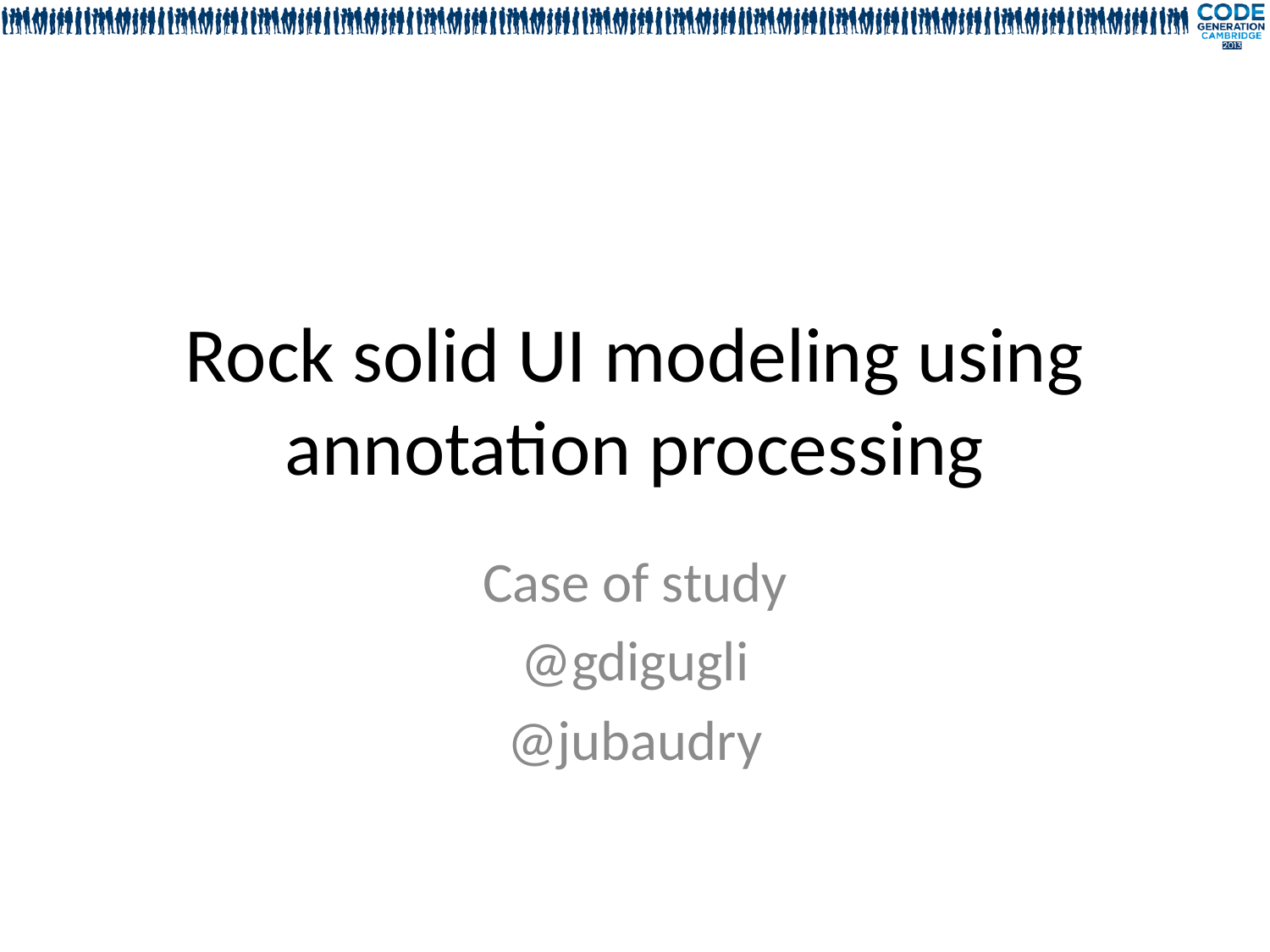

# Rock solid UI modeling using annotation processing
Case of study
@gdigugli
@jubaudry